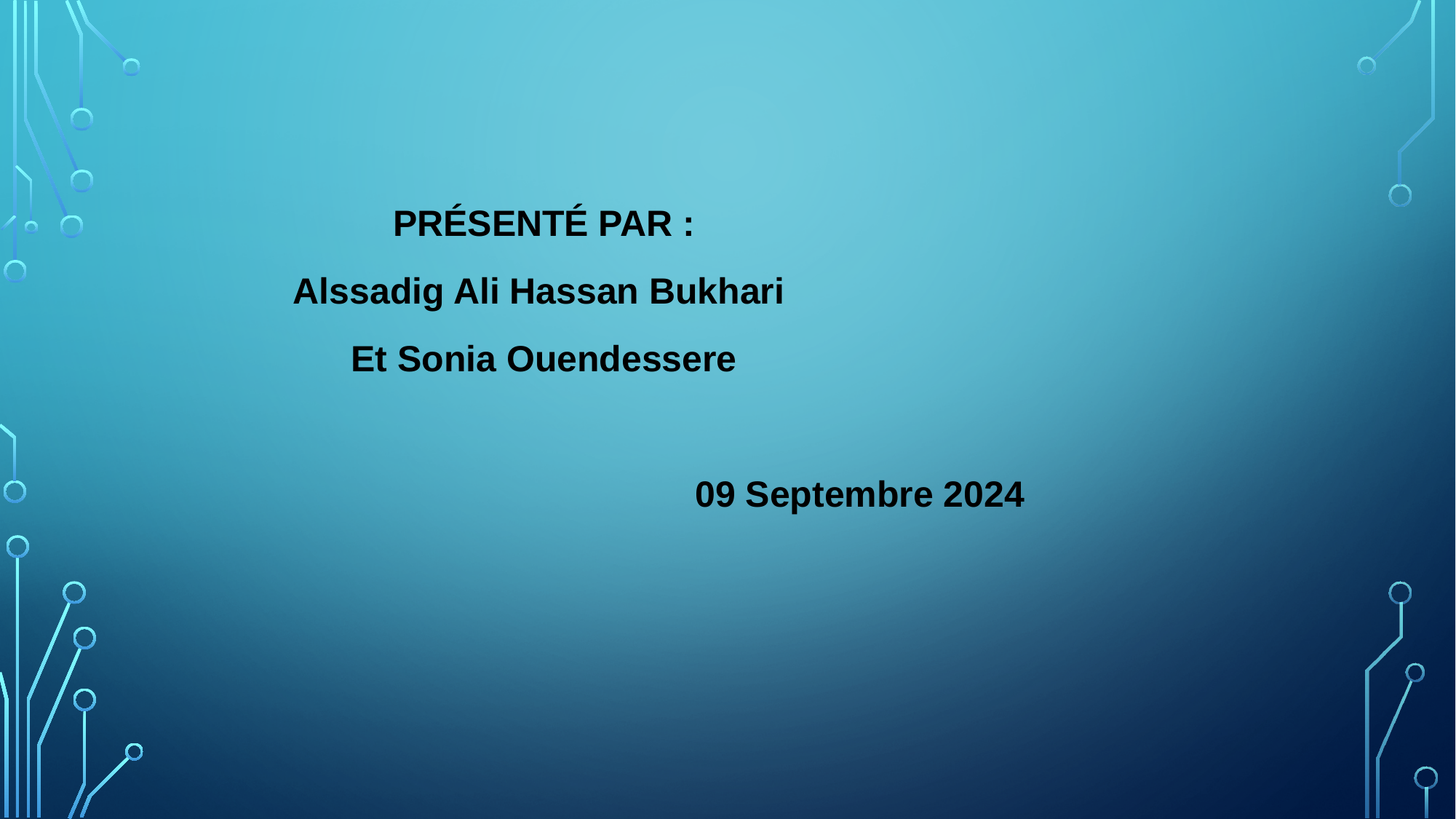

Présenté par :
Alssadig Ali Hassan Bukhari
Et Sonia Ouendessere

                                                              09 Septembre 2024